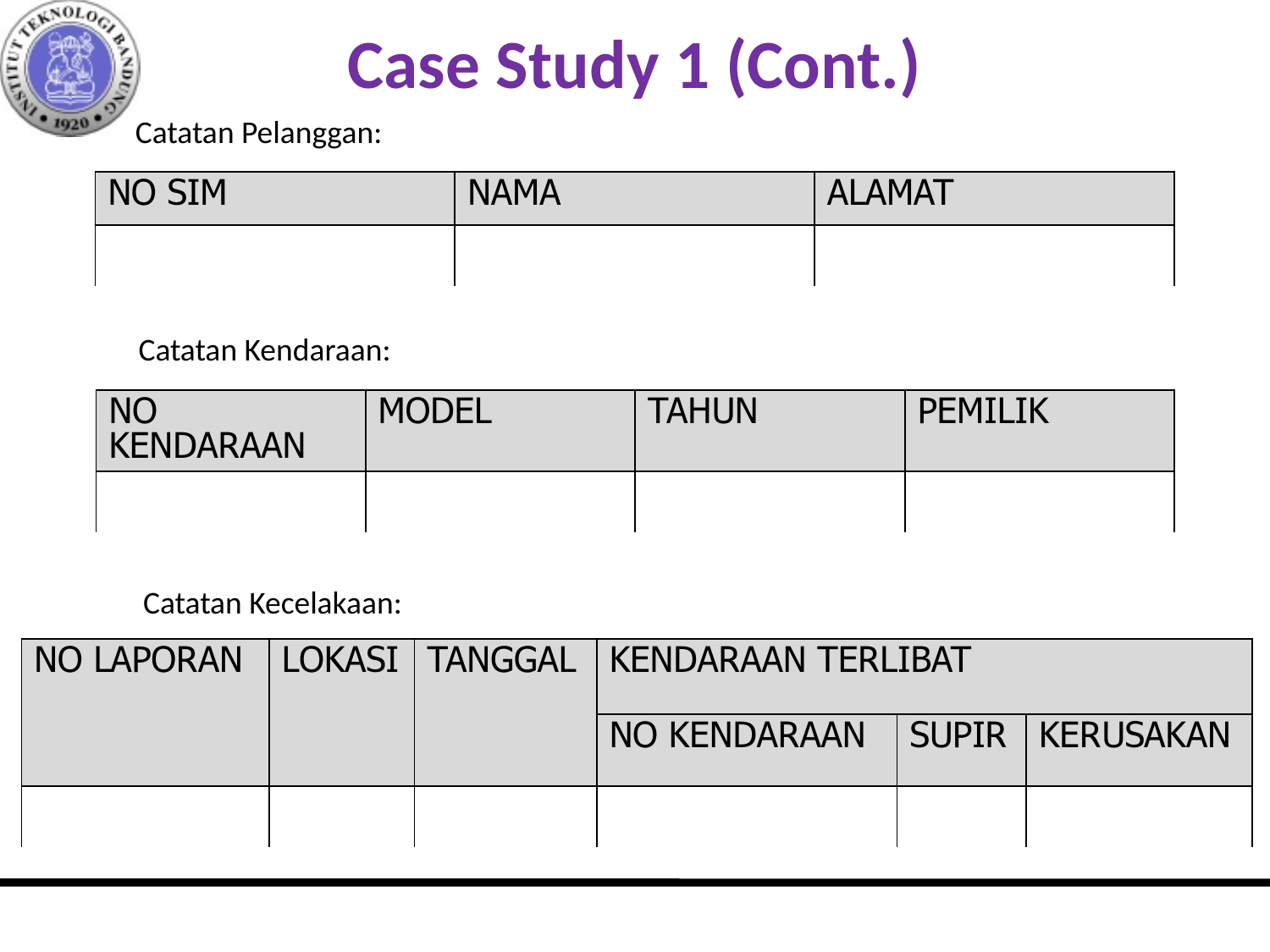

# Case Study 1 (Cont.)
Catatan Pelanggan:
| NO SIM | NAMA | ALAMAT |
| --- | --- | --- |
|  |  |  |
Catatan Kendaraan:
| NO KENDARAAN | MODEL | TAHUN | PEMILIK |
| --- | --- | --- | --- |
|  |  |  |  |
Catatan Kecelakaan:
| NO LAPORAN | LOKASI | TANGGAL | KENDARAAN TERLIBAT |  |  |
| --- | --- | --- | --- | --- | --- |
|  |  |  | NO KENDARAAN | SUPIR | KERUSAKAN |
|  |  |  |  |  |  |